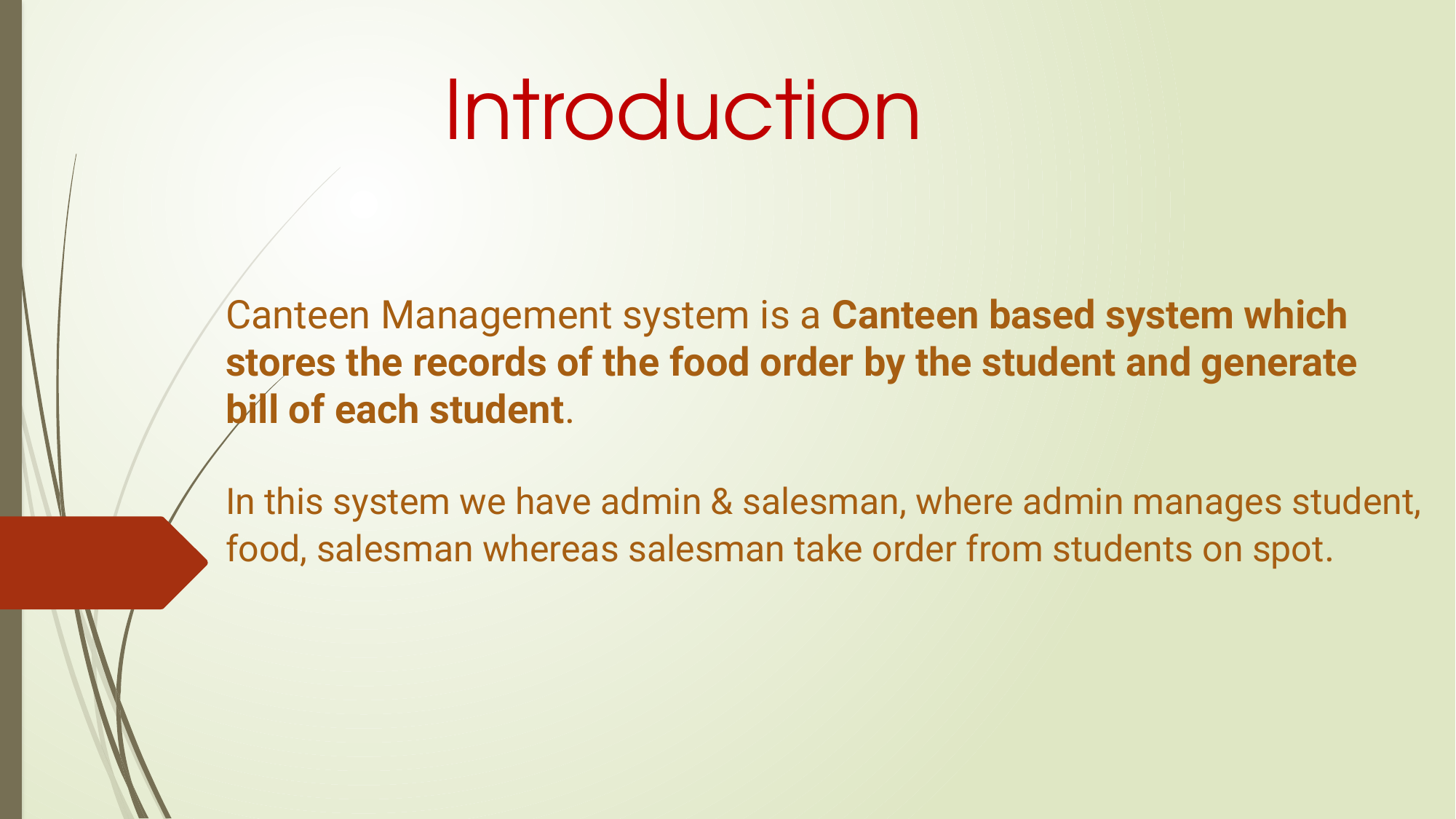

# Introduction
Canteen Management system is a Canteen based system which stores the records of the food order by the student and generate bill of each student.

In this system we have admin & salesman, where admin manages student, food, salesman whereas salesman take order from students on spot.